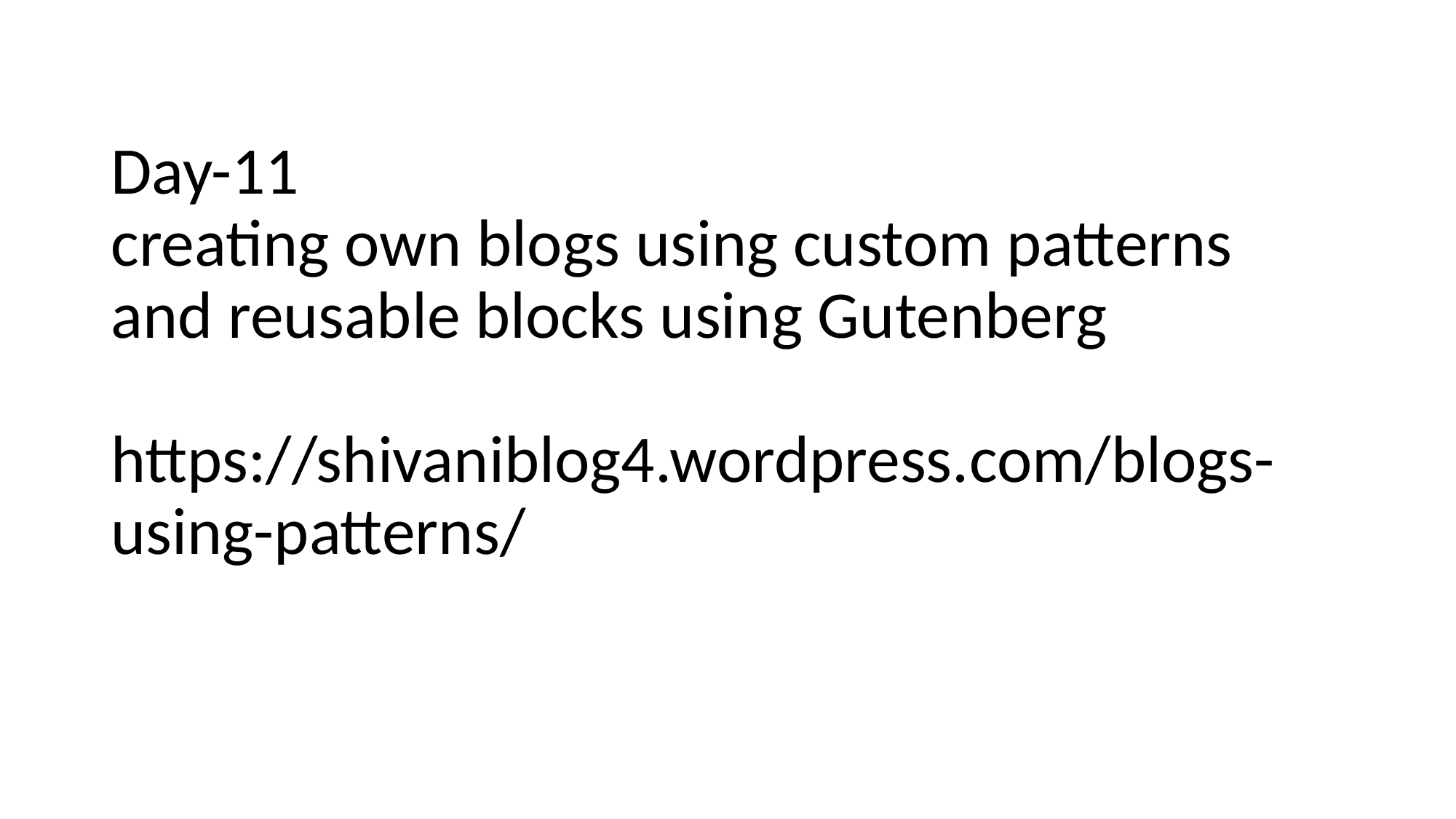

# Day-11 creating own blogs using custom patterns and reusable blocks using Gutenberg https://shivaniblog4.wordpress.com/blogs-using-patterns/